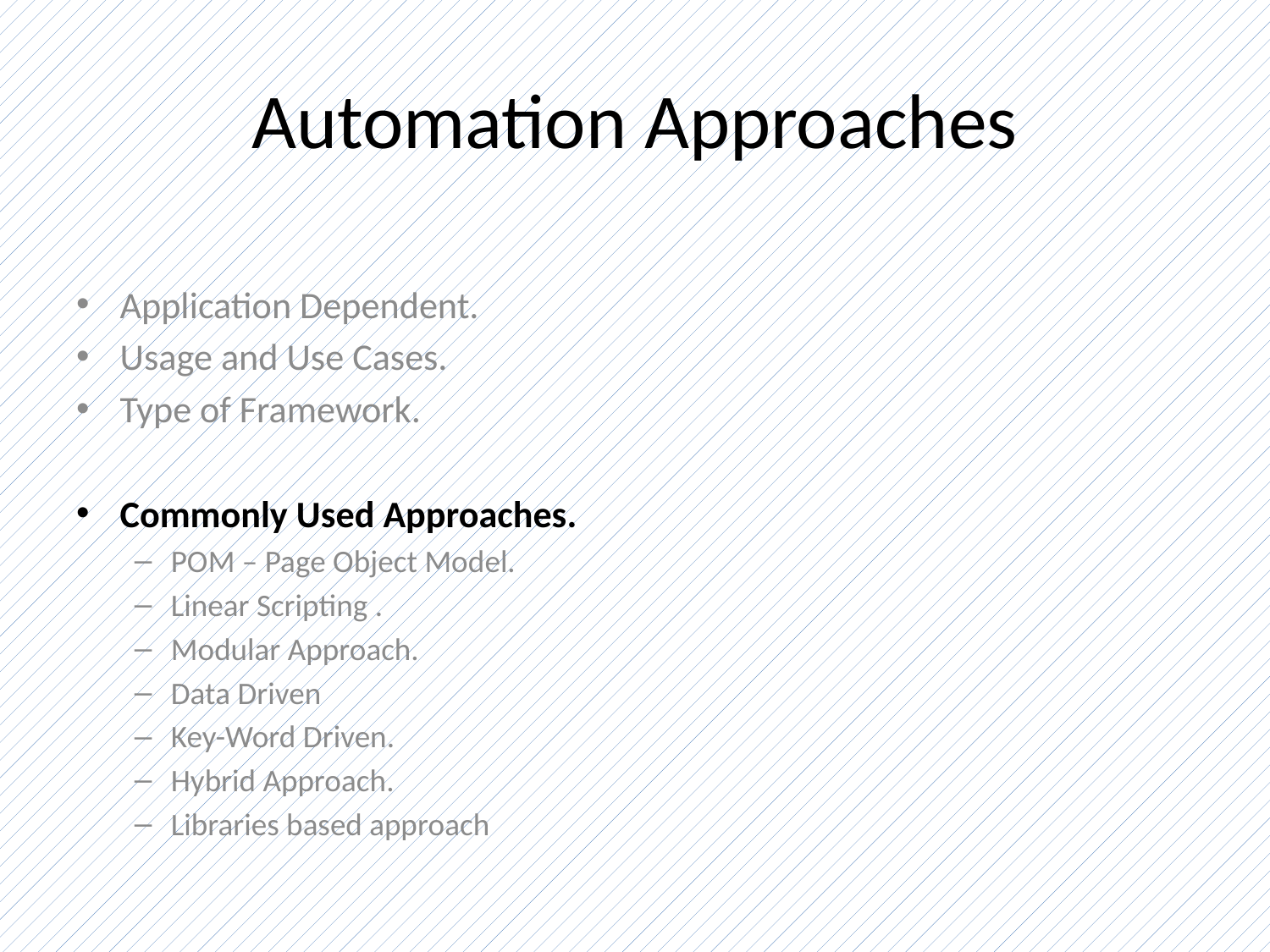

# Automation Approaches

Application Dependent.
Usage and Use Cases.
Type of Framework.

Commonly Used Approaches.
POM – Page Object Model.
Linear Scripting .
Modular Approach.
Data Driven
Key-Word Driven.
Hybrid Approach.
Libraries based approach